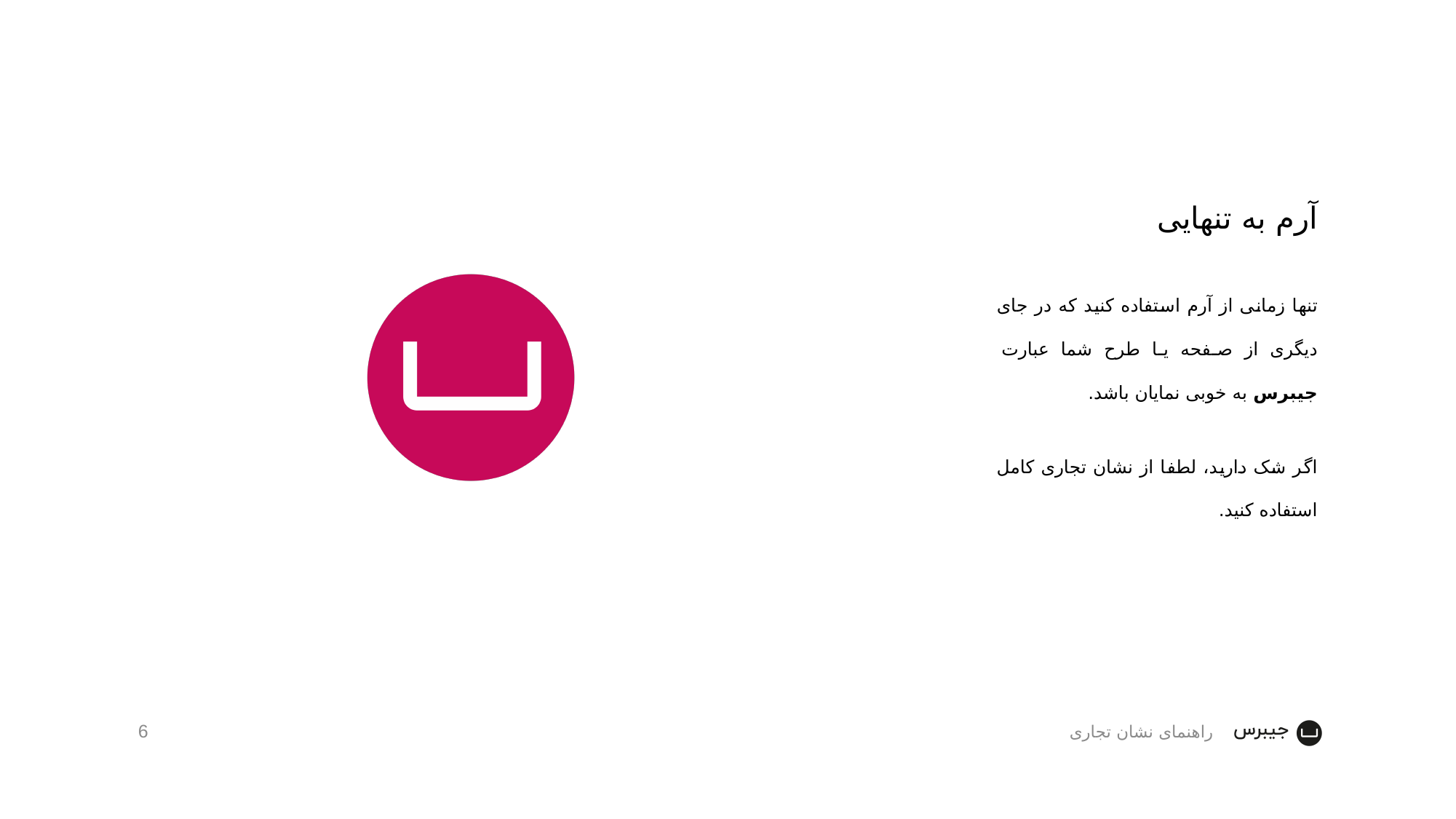

# آرم به تنهایی
تنها زمانی از آرم استفاده کنید که در جای دیگری از صفحه یا طرح شما عبارت جیبرس به خوبی نمایان باشد.
اگر شک دارید، لطفا از نشان تجاری کامل استفاده کنید.
6